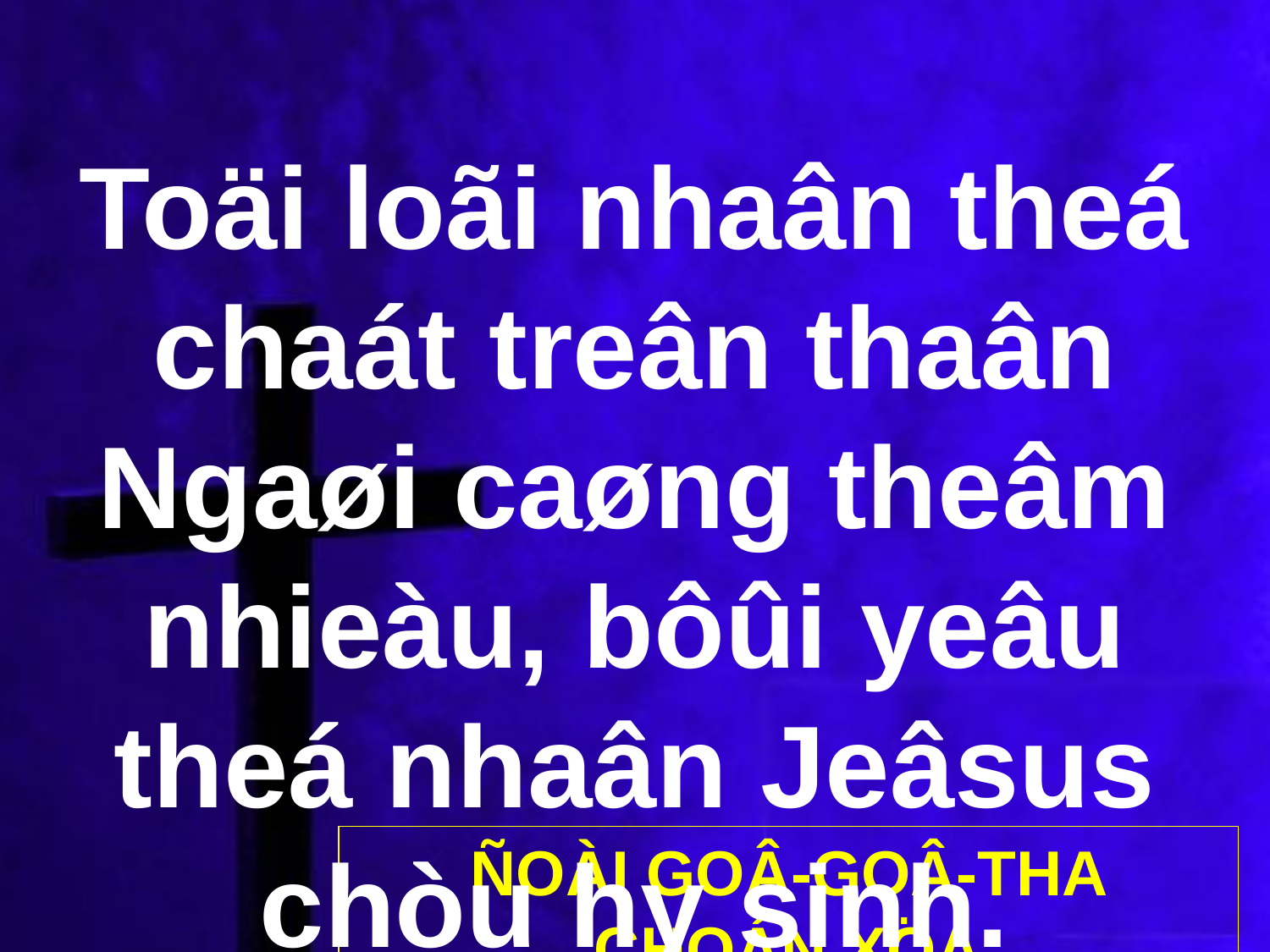

Toäi loãi nhaân theá chaát treân thaân Ngaøi caøng theâm nhieàu, bôûi yeâu theá nhaân Jeâsus chòu hy sinh.
ÑOÀI GOÂ-GOÂ-THA CHOÁN XÖA